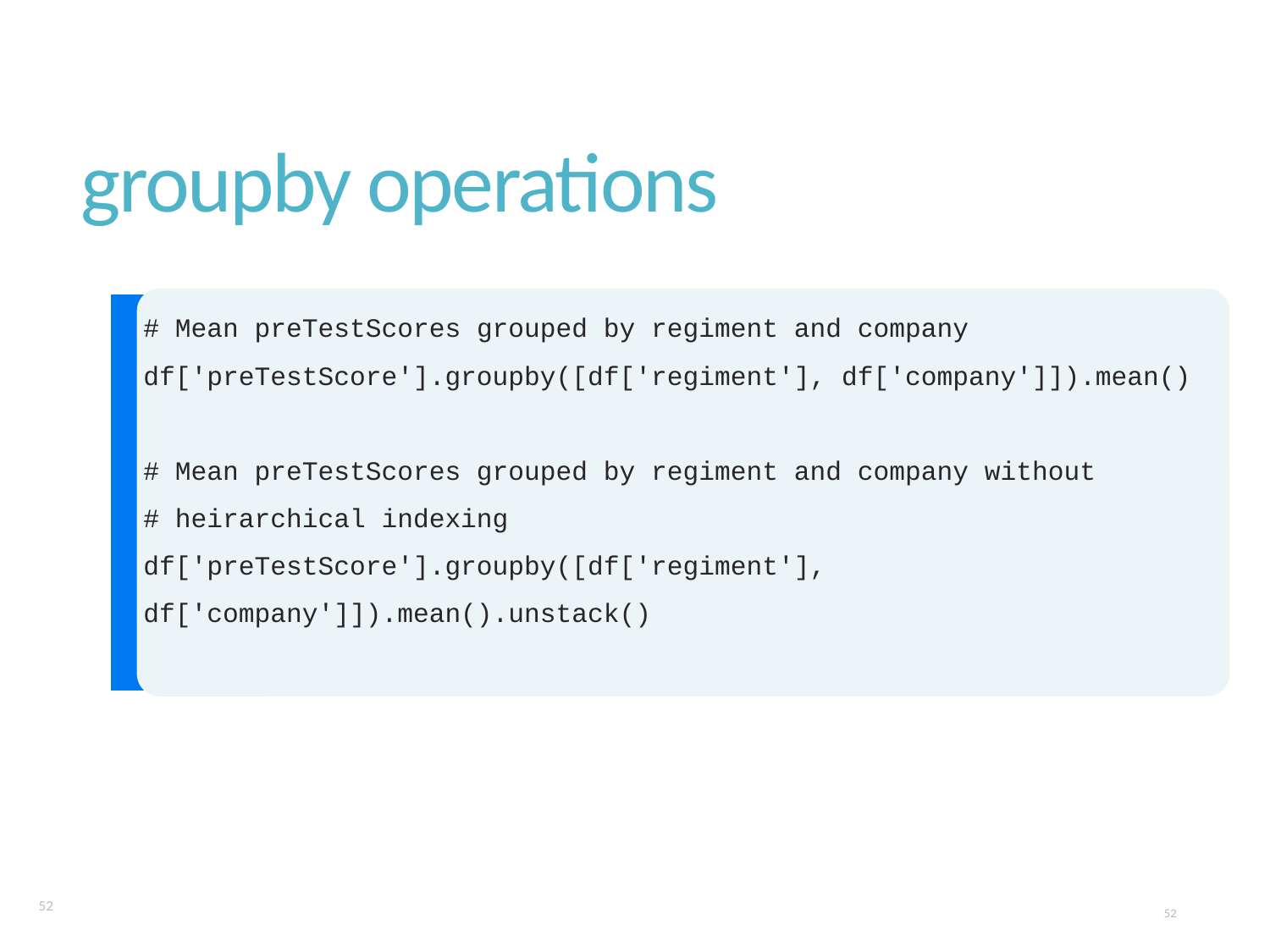

# groupby operations
# Mean preTestScores grouped by regiment and company
df['preTestScore'].groupby([df['regiment'], df['company']]).mean()

# Mean preTestScores grouped by regiment and company without
# heirarchical indexing
df['preTestScore'].groupby([df['regiment'], df['company']]).mean().unstack()